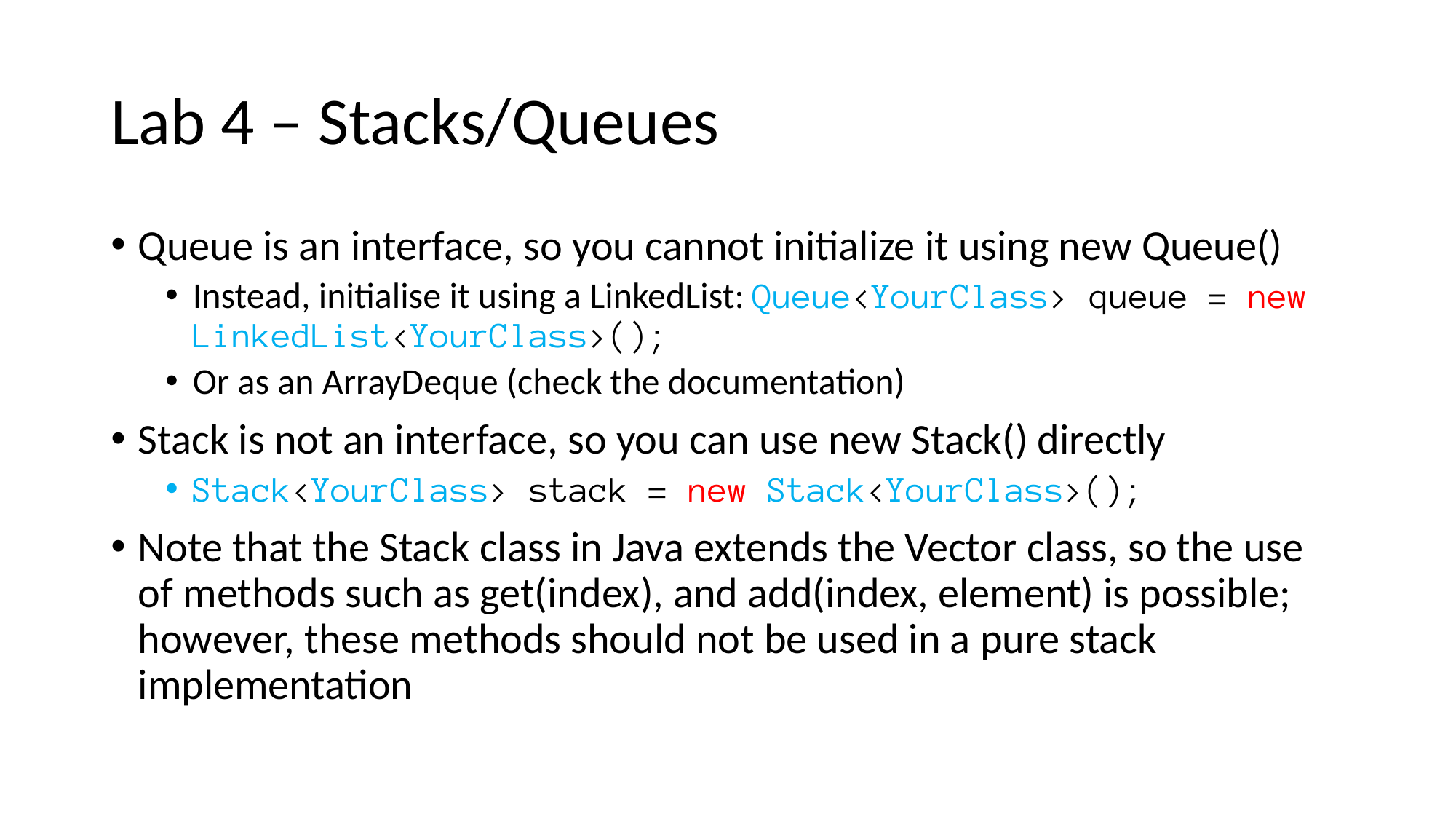

# Lab 4 – Stacks/Queues
Queue is an interface, so you cannot initialize it using new Queue()
Instead, initialise it using a LinkedList: Queue<YourClass> queue = new LinkedList<YourClass>();
Or as an ArrayDeque (check the documentation)
Stack is not an interface, so you can use new Stack() directly
Stack<YourClass> stack = new Stack<YourClass>();
Note that the Stack class in Java extends the Vector class, so the use of methods such as get(index), and add(index, element) is possible; however, these methods should not be used in a pure stack implementation